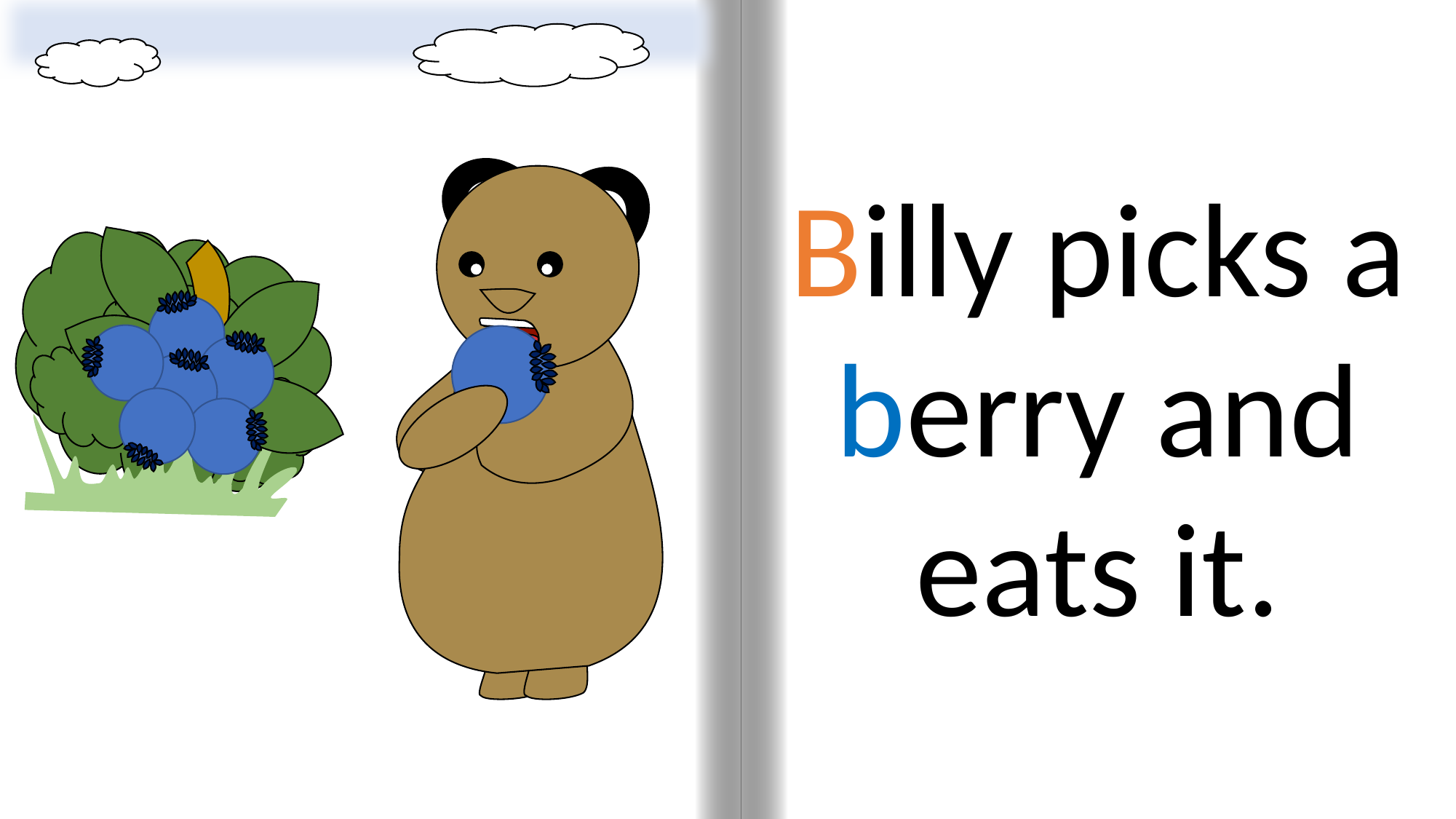

Billy picks a berry and eats it.